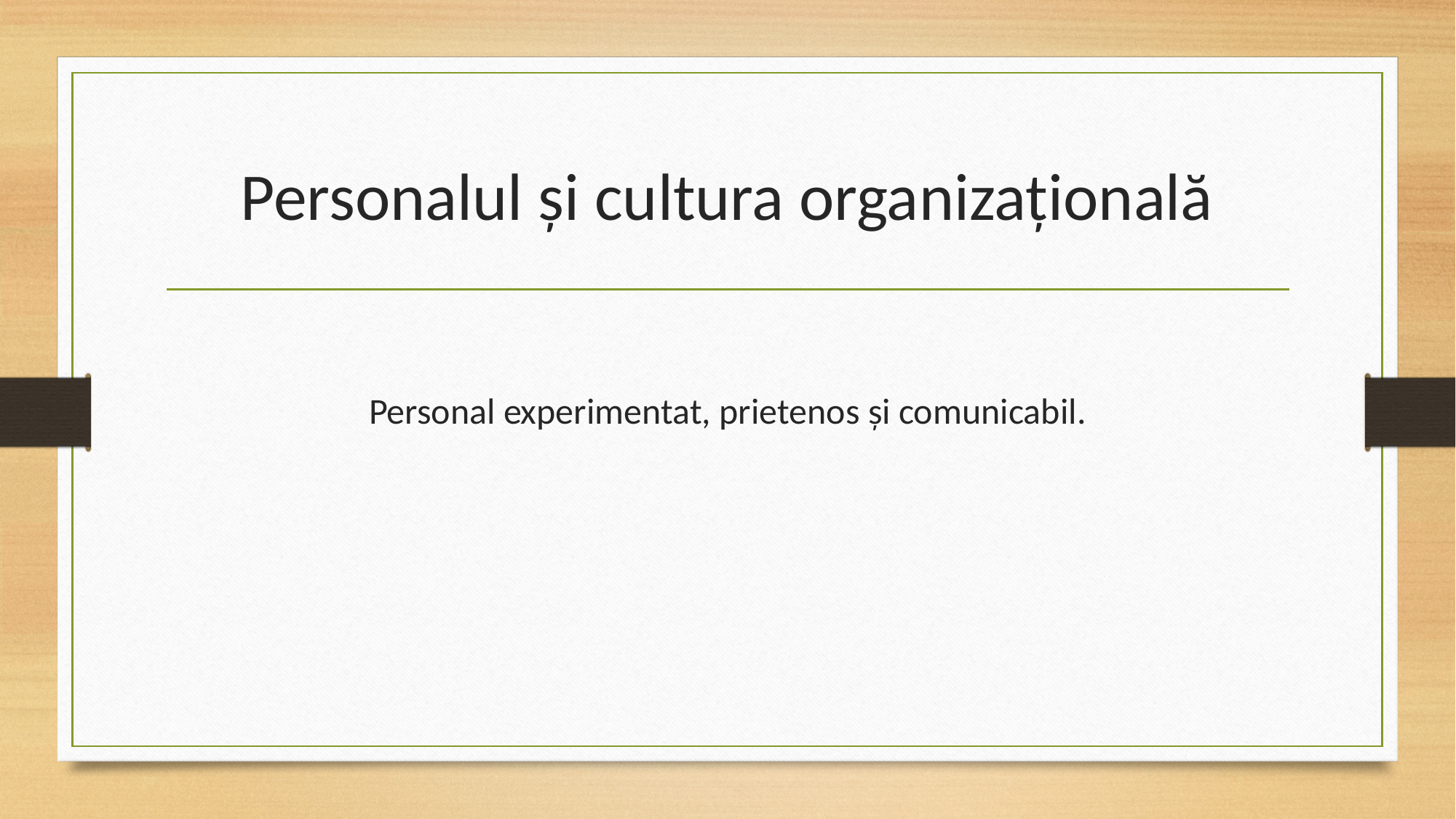

# Personalul și cultura organizațională
Personal experimentat, prietenos și comunicabil.